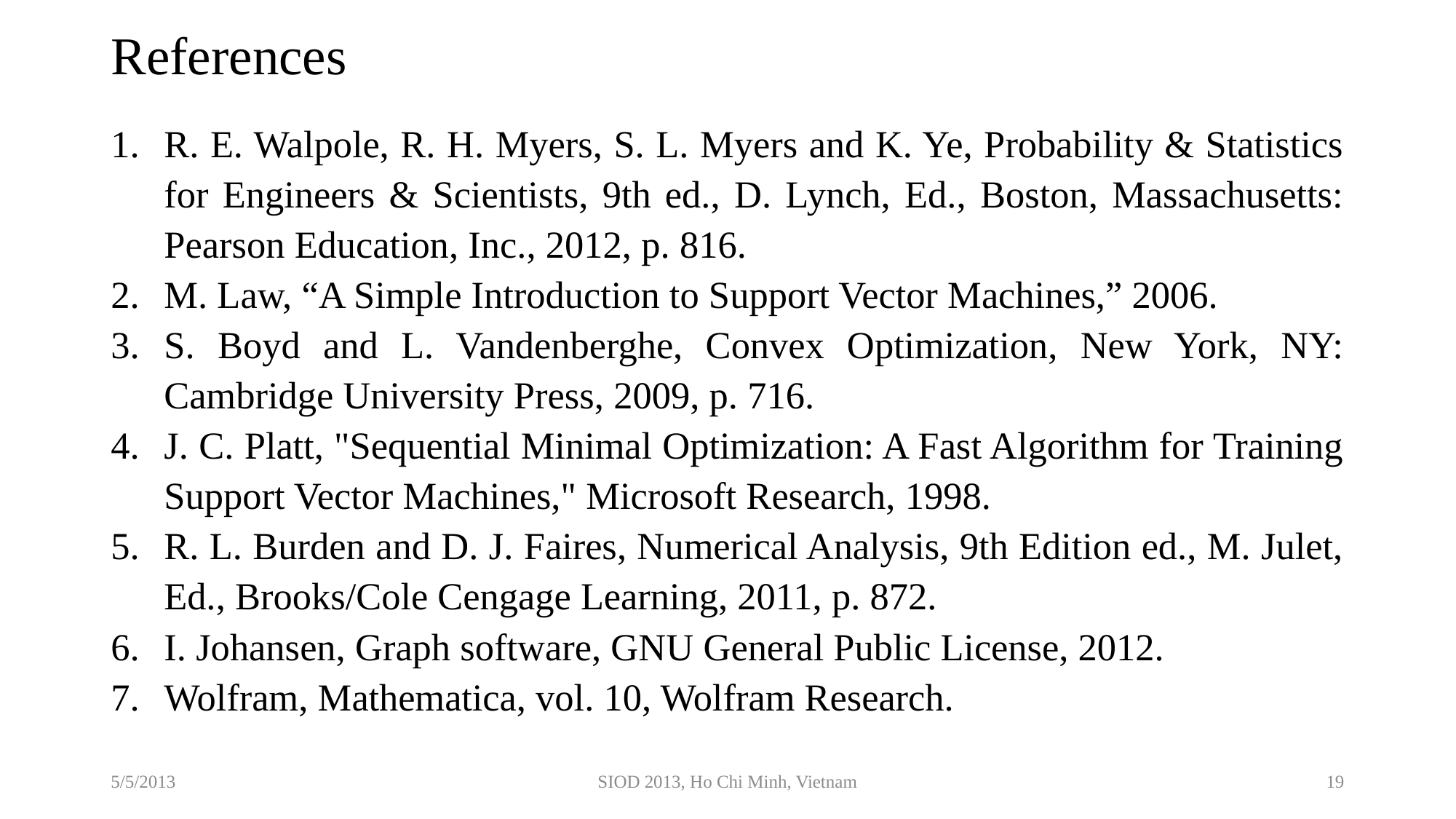

# References
R. E. Walpole, R. H. Myers, S. L. Myers and K. Ye, Probability & Statistics for Engineers & Scientists, 9th ed., D. Lynch, Ed., Boston, Massachusetts: Pearson Education, Inc., 2012, p. 816.
M. Law, “A Simple Introduction to Support Vector Machines,” 2006.
S. Boyd and L. Vandenberghe, Convex Optimization, New York, NY: Cambridge University Press, 2009, p. 716.
J. C. Platt, "Sequential Minimal Optimization: A Fast Algorithm for Training Support Vector Machines," Microsoft Research, 1998.
R. L. Burden and D. J. Faires, Numerical Analysis, 9th Edition ed., M. Julet, Ed., Brooks/Cole Cengage Learning, 2011, p. 872.
I. Johansen, Graph software, GNU General Public License, 2012.
Wolfram, Mathematica, vol. 10, Wolfram Research.
5/5/2013
SIOD 2013, Ho Chi Minh, Vietnam
19